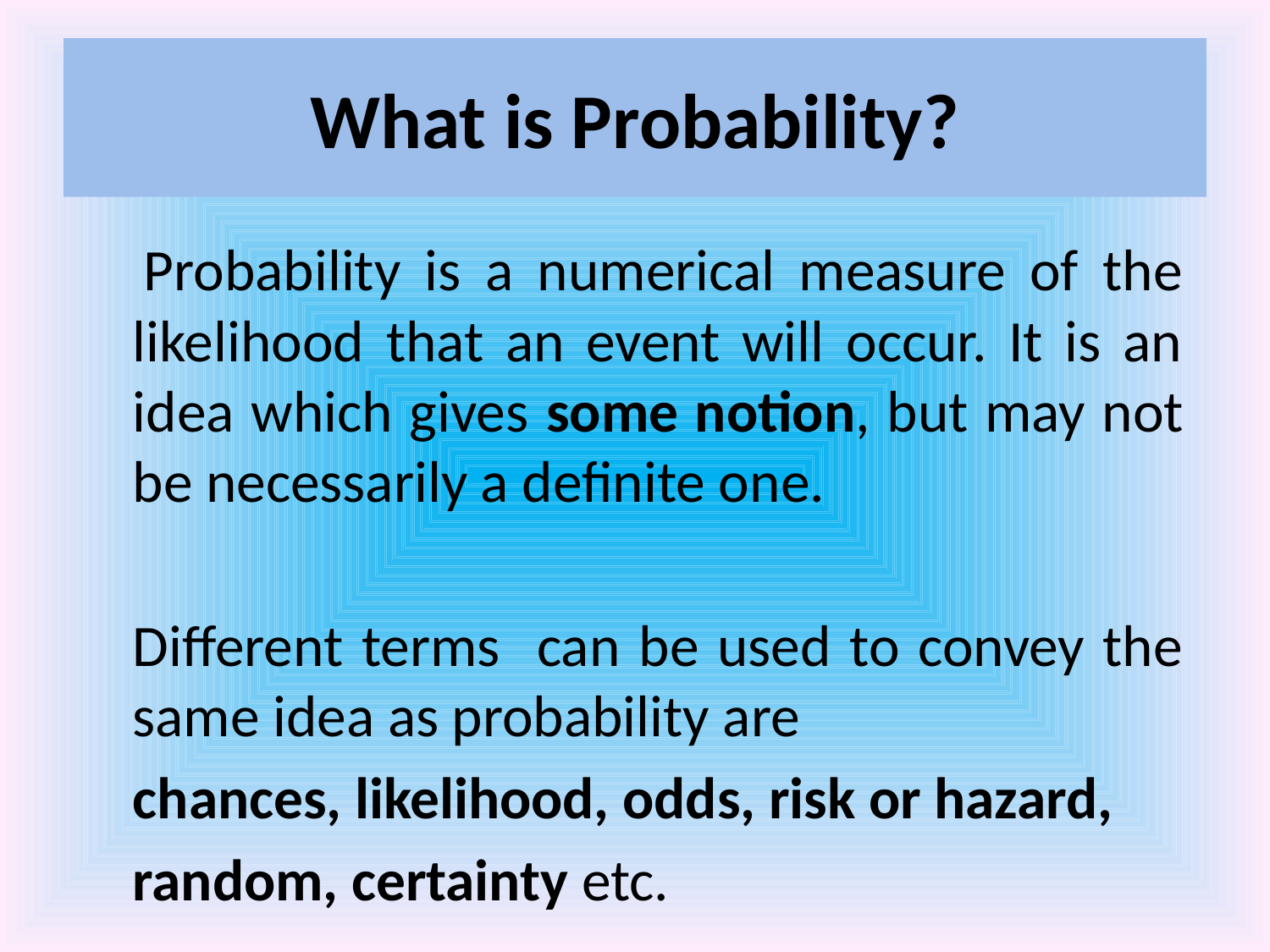

# What is Probability?

 	Probability is a numerical measure of the likelihood that an event will occur. It is an idea which gives some notion, but may not be necessarily a definite one.

	Different terms  can be used to convey the same idea as probability are
	chances, likelihood, odds, risk or hazard,
	random, certainty etc.